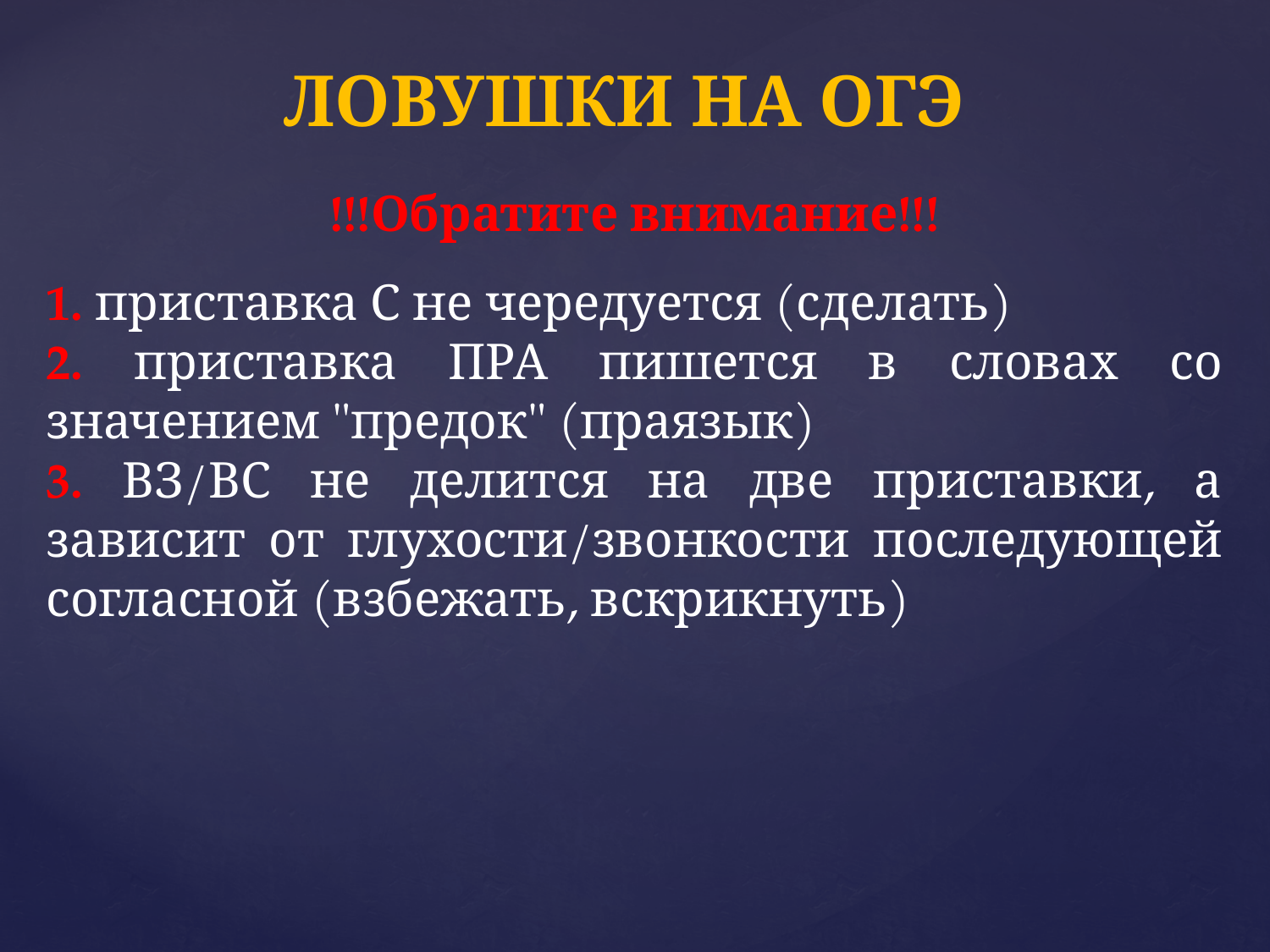

ЛОВУШКИ НА ОГЭ
!!!Обратите внимание!!!
1. приставка С не чередуется (сделать)
2. приставка ПРА пишется в словах со значением "предок" (праязык)
3. ВЗ/ВС не делится на две приставки, а зависит от глухости/звонкости последующей согласной (взбежать, вскрикнуть)